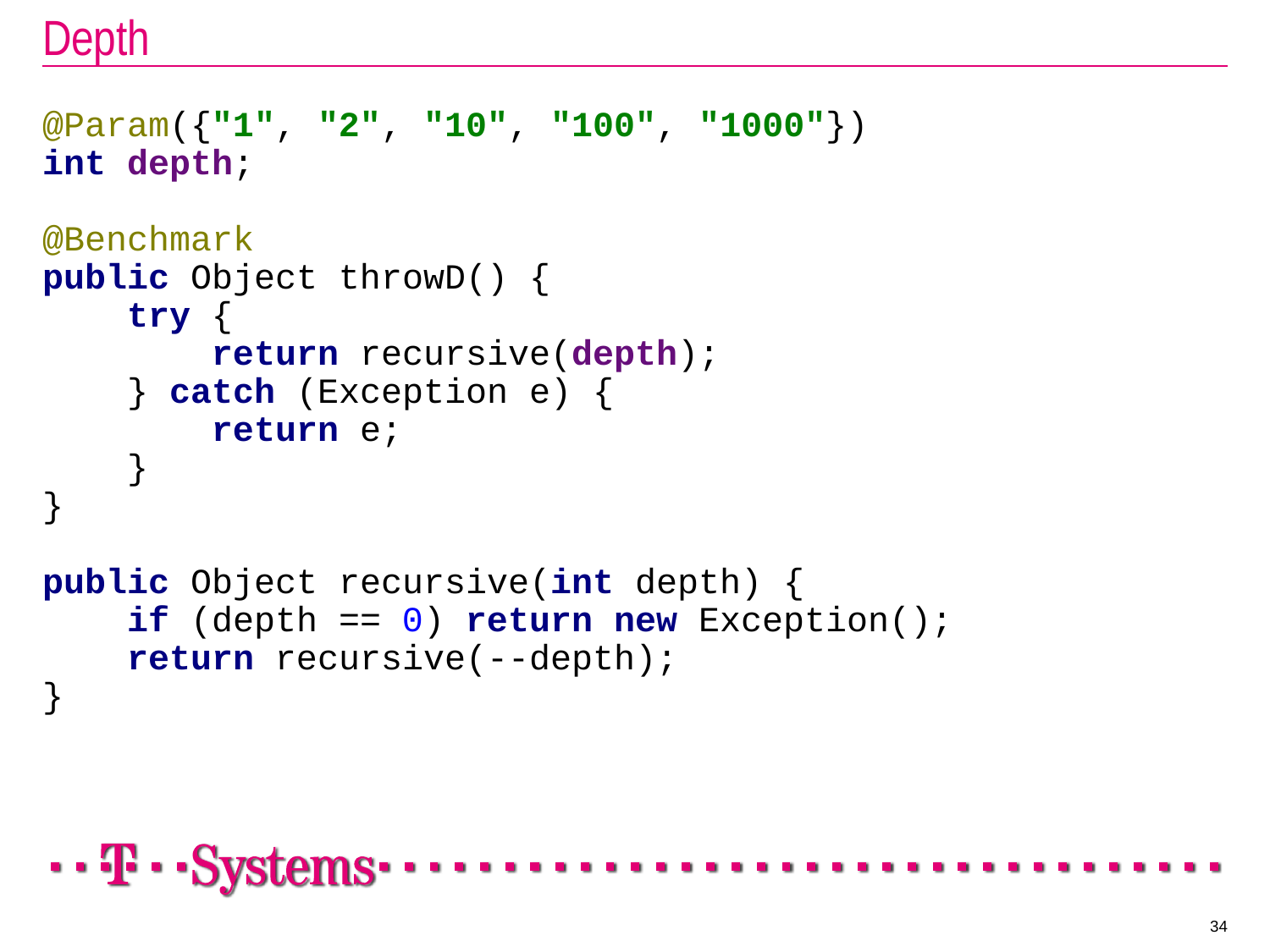

# Depth
@Param({"1", "2", "10", "100", "1000"})
int depth;
@Benchmark
public Object throwD() {
    try {
        return recursive(depth);
    } catch (Exception e) {
        return e;
    }
}
public Object recursive(int depth) {
    if (depth == 0) return new Exception();
    return recursive(--depth);
}

34